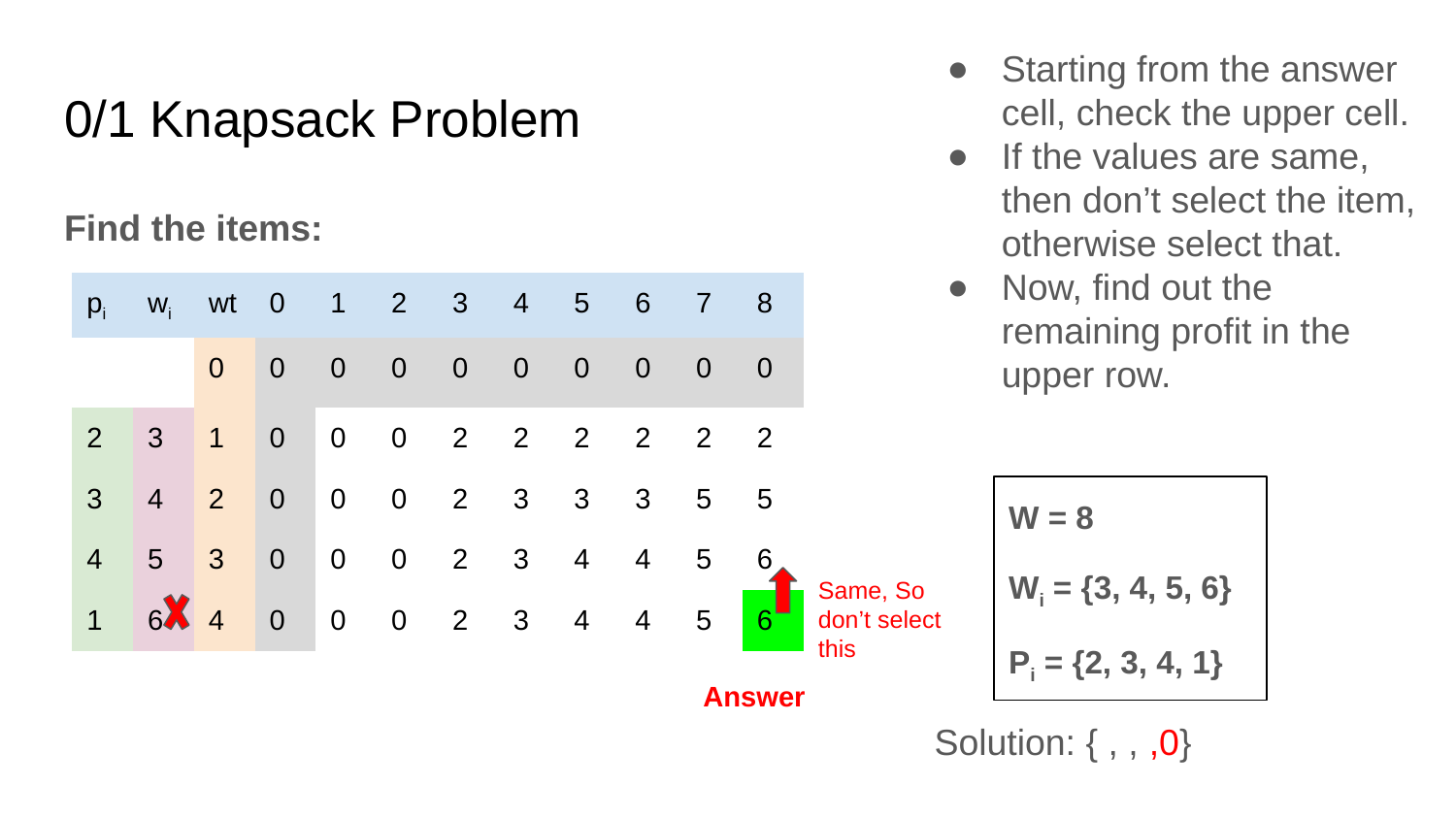

Starting from the answer cell, check the upper cell.
If the values are same, then don’t select the item, otherwise select that.
Now, find out the remaining profit in the upper row.

# 0/1 Knapsack Problem
Find the items:
| pi | wi | wt | 0 | 1 | 2 | 3 | 4 | 5 | 6 | 7 | 8 |
| --- | --- | --- | --- | --- | --- | --- | --- | --- | --- | --- | --- |
|  |  | 0 | 0 | 0 | 0 | 0 | 0 | 0 | 0 | 0 | 0 |
| 2 | 3 | 1 | 0 | 0 | 0 | 2 | 2 | 2 | 2 | 2 | 2 |
| 3 | 4 | 2 | 0 | 0 | 0 | 2 | 3 | 3 | 3 | 5 | 5 |
| 4 | 5 | 3 | 0 | 0 | 0 | 2 | 3 | 4 | 4 | 5 | 6 |
| 1 | 6 | 4 | 0 | 0 | 0 | 2 | 3 | 4 | 4 | 5 | 6 |
W = 8
Wi = {3, 4, 5, 6}
Pi = {2, 3, 4, 1}
Same, So don’t select this

Answer
Solution: { , , ,0}